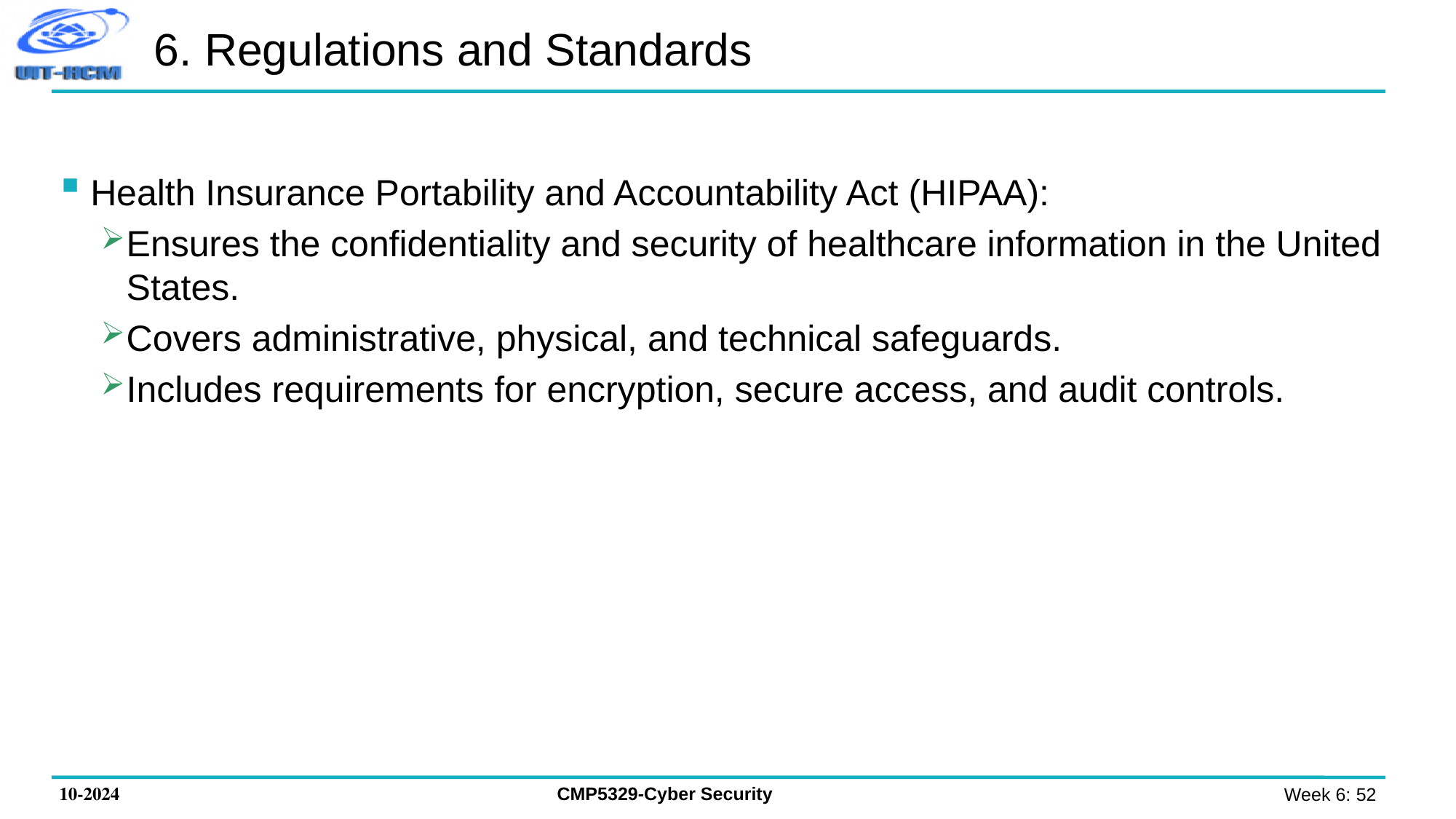

# 6. Regulations and Standards

Health Insurance Portability and Accountability Act (HIPAA):
Ensures the confidentiality and security of healthcare information in the United States.
Covers administrative, physical, and technical safeguards.
Includes requirements for encryption, secure access, and audit controls.